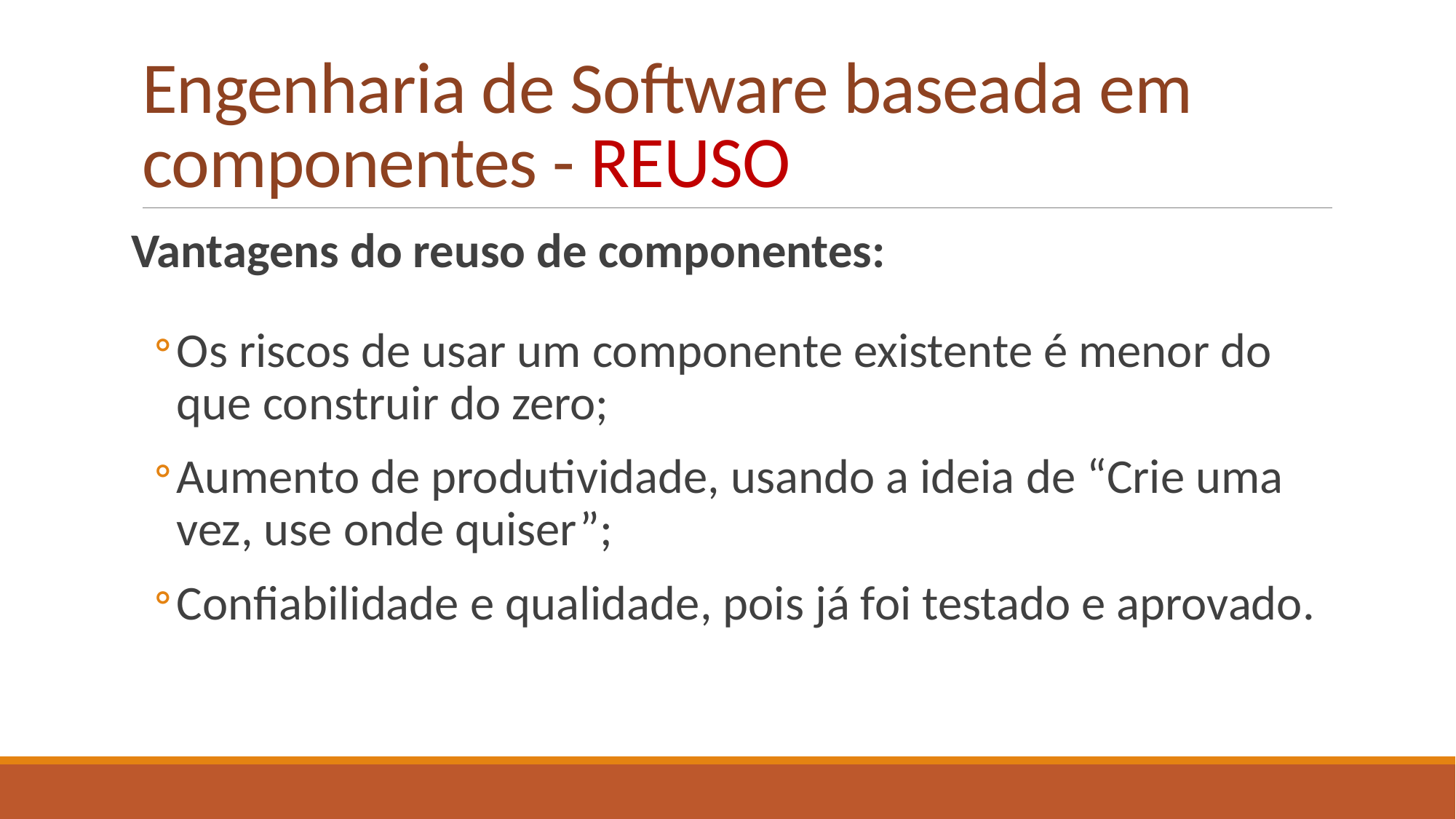

# Engenharia de Software baseada em componentes - REUSO
Vantagens do reuso de componentes:

Os riscos de usar um componente existente é menor do que construir do zero;
Aumento de produtividade, usando a ideia de “Crie uma vez, use onde quiser”;
Confiabilidade e qualidade, pois já foi testado e aprovado.